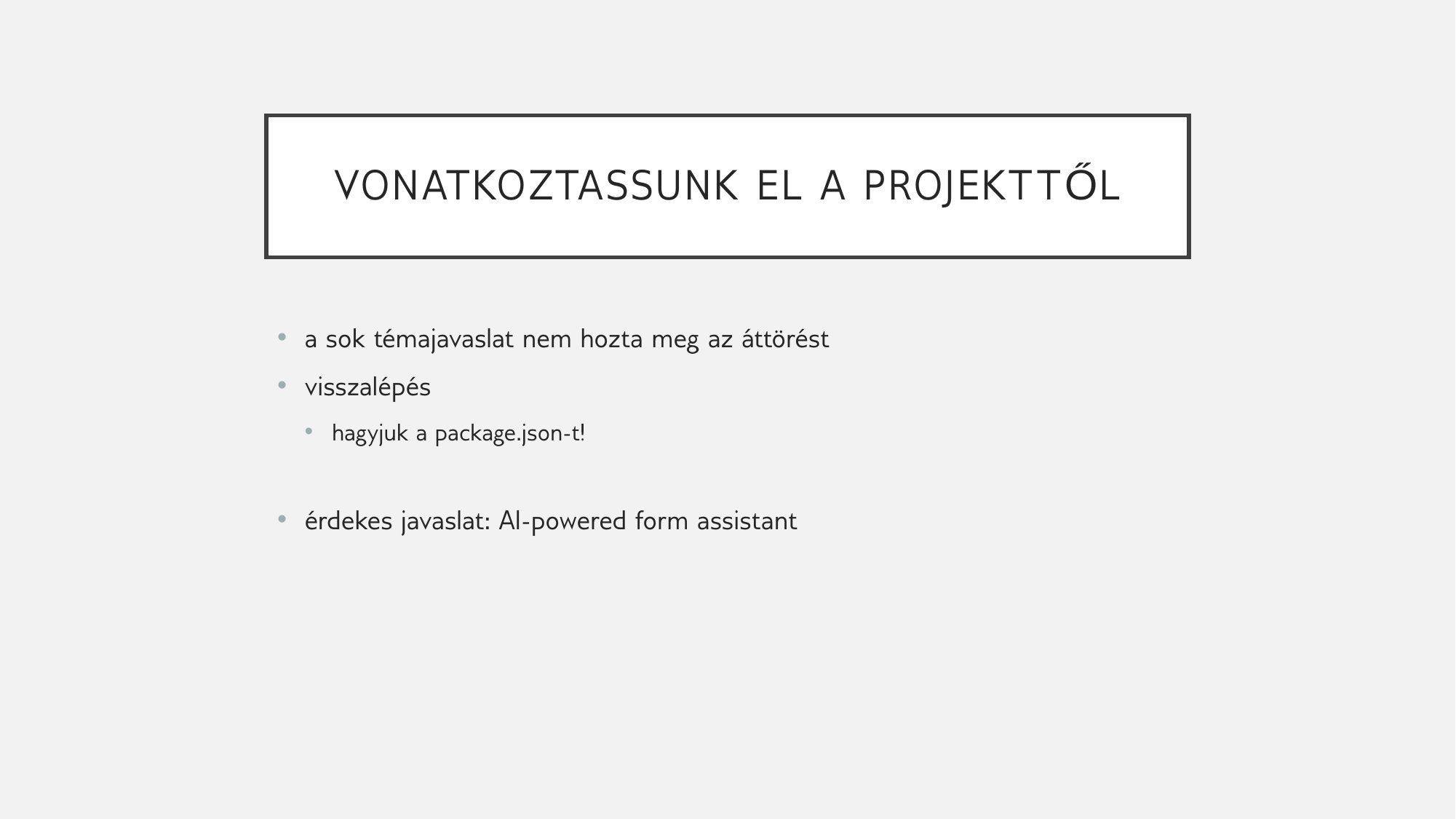

# Vonatkoztassunk el a projekttől
a sok témajavaslat nem hozta meg az áttörést
visszalépés
hagyjuk a package.json-t!

érdekes javaslat: AI-powered form assistant